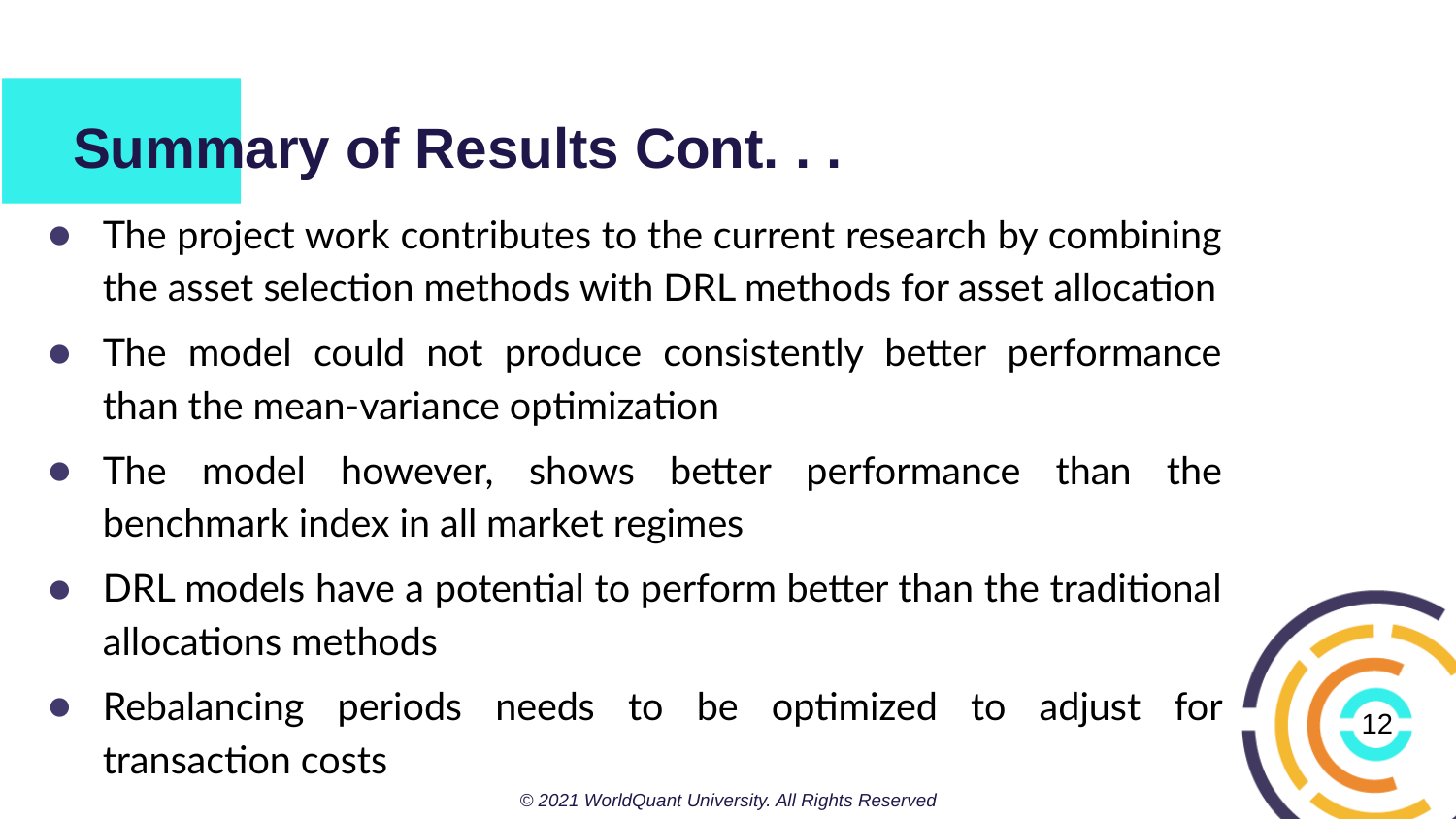

# Summary of Results Cont. . .
The project work contributes to the current research by combining the asset selection methods with DRL methods for asset allocation
The model could not produce consistently better performance than the mean-variance optimization
The model however, shows better performance than the benchmark index in all market regimes
DRL models have a potential to perform better than the traditional allocations methods
Rebalancing periods needs to be optimized to adjust for transaction costs